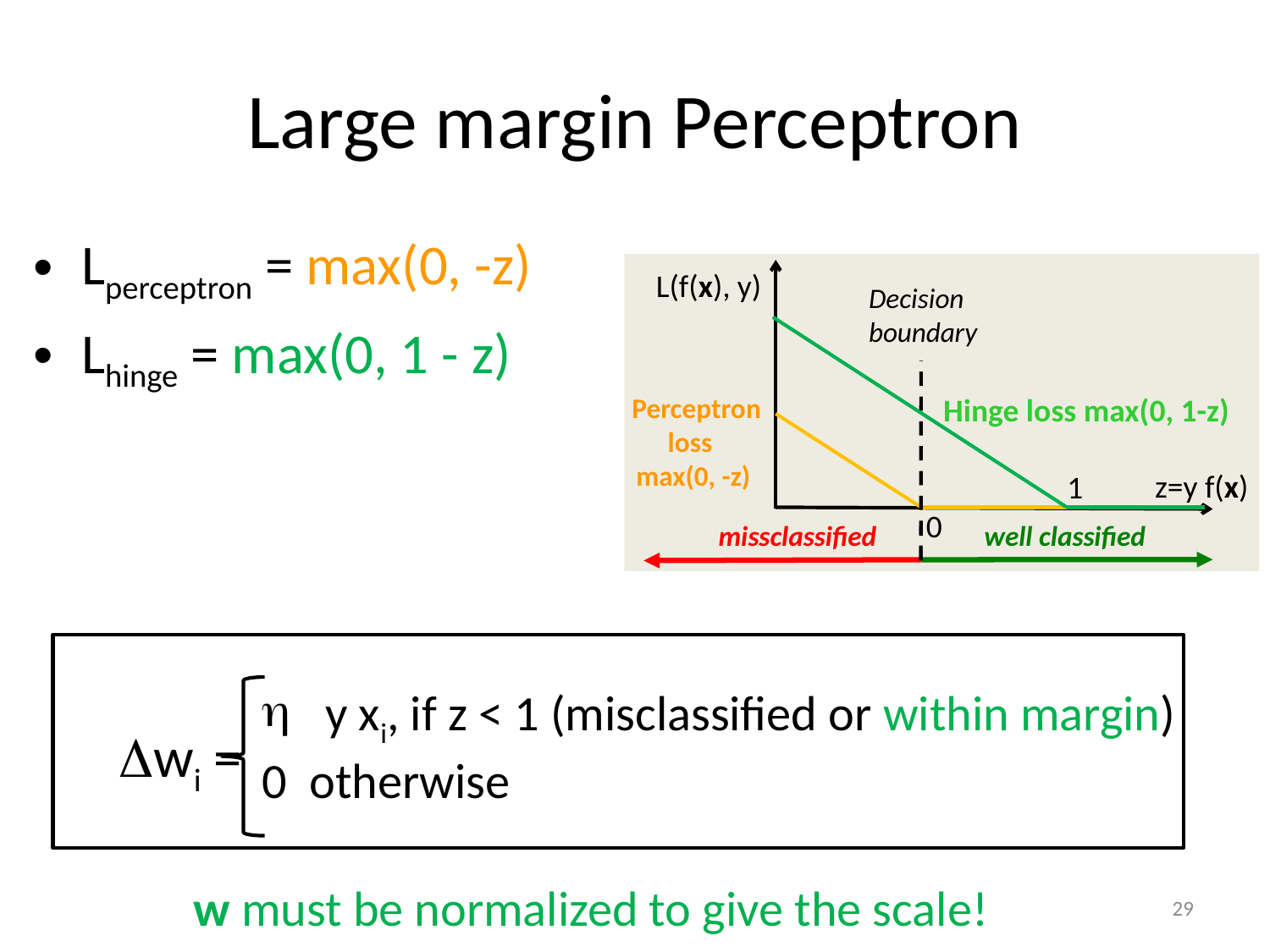

# Large margin Perceptron
Lperceptron = max(0, -z)
Lhinge = max(0, 1 - z)

   Δwi =

w must be normalized to give the scale!

L(f(x), y)
Decision boundary

Perceptron loss   max(0, -z)
z=y f(x)
missclassified
well classified

Hinge loss max(0, 1-z)
1
0

y xi, if z < 1 (misclassified or within margin)
0  otherwise

29